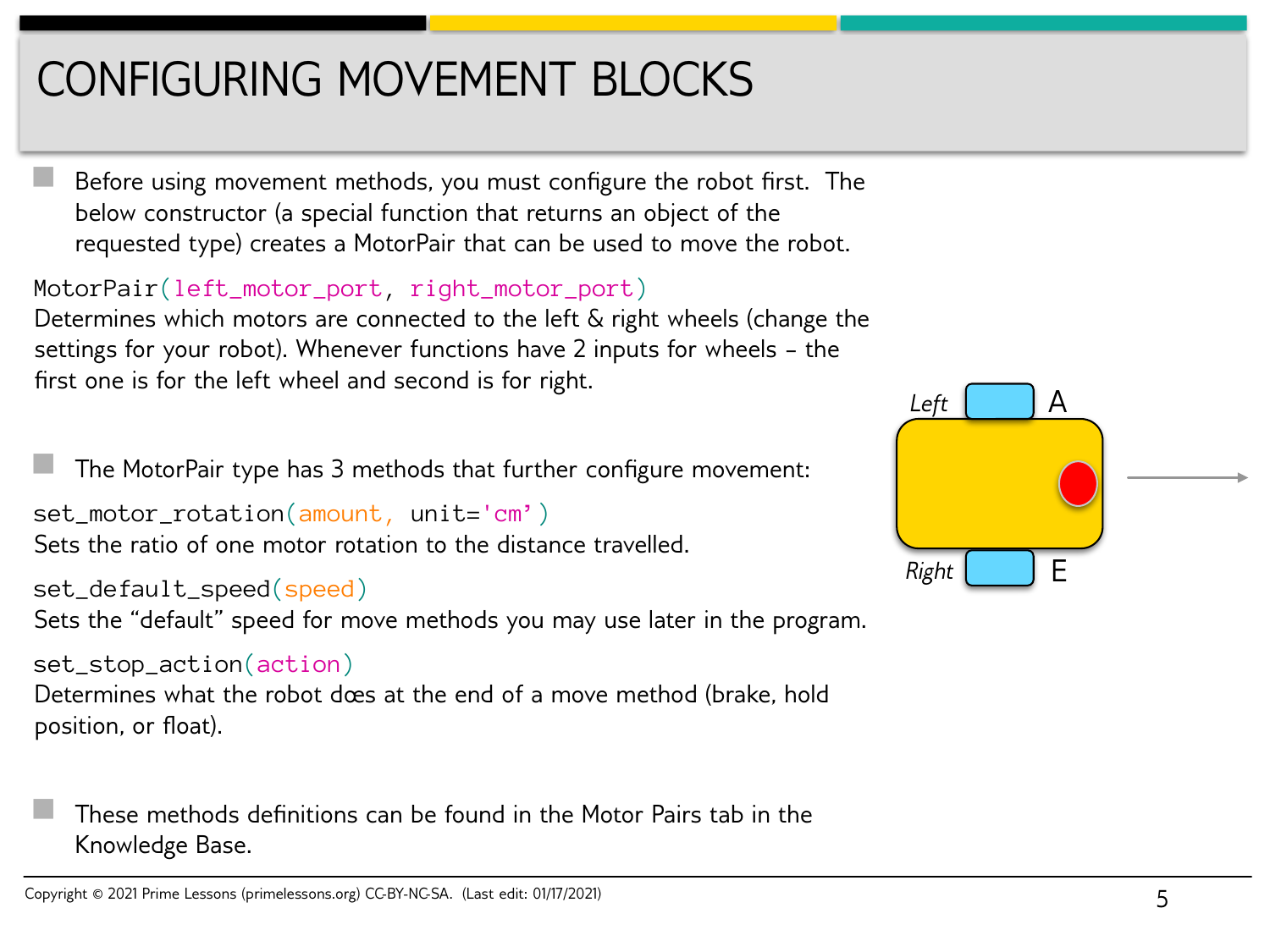

# Configuring Movement Blocks
Before using movement methods, you must configure the robot first.  The below constructor (a special function that returns an object of the requested type) creates a MotorPair that can be used to move the robot.
MotorPair(left_motor_port, right_motor_port)
Determines which motors are connected to the left & right wheels (change the settings for your robot). Whenever functions have 2 inputs for wheels – the first one is for the left wheel and second is for right.

The MotorPair type has 3 methods that further configure movement:
set_motor_rotation(amount, unit='cm’)
Sets the ratio of one motor rotation to the distance travelled.
set_default_speed(speed)
Sets the “default” speed for move methods you may use later in the program.
set_stop_action(action)
Determines what the robot does at the end of a move method (brake, hold position, or float).

These methods definitions can be found in the Motor Pairs tab in the Knowledge Base.

A

E
Left
Right
5
Copyright © 2021 Prime Lessons (primelessons.org) CC-BY-NC-SA.  (Last edit: 01/17/2021)